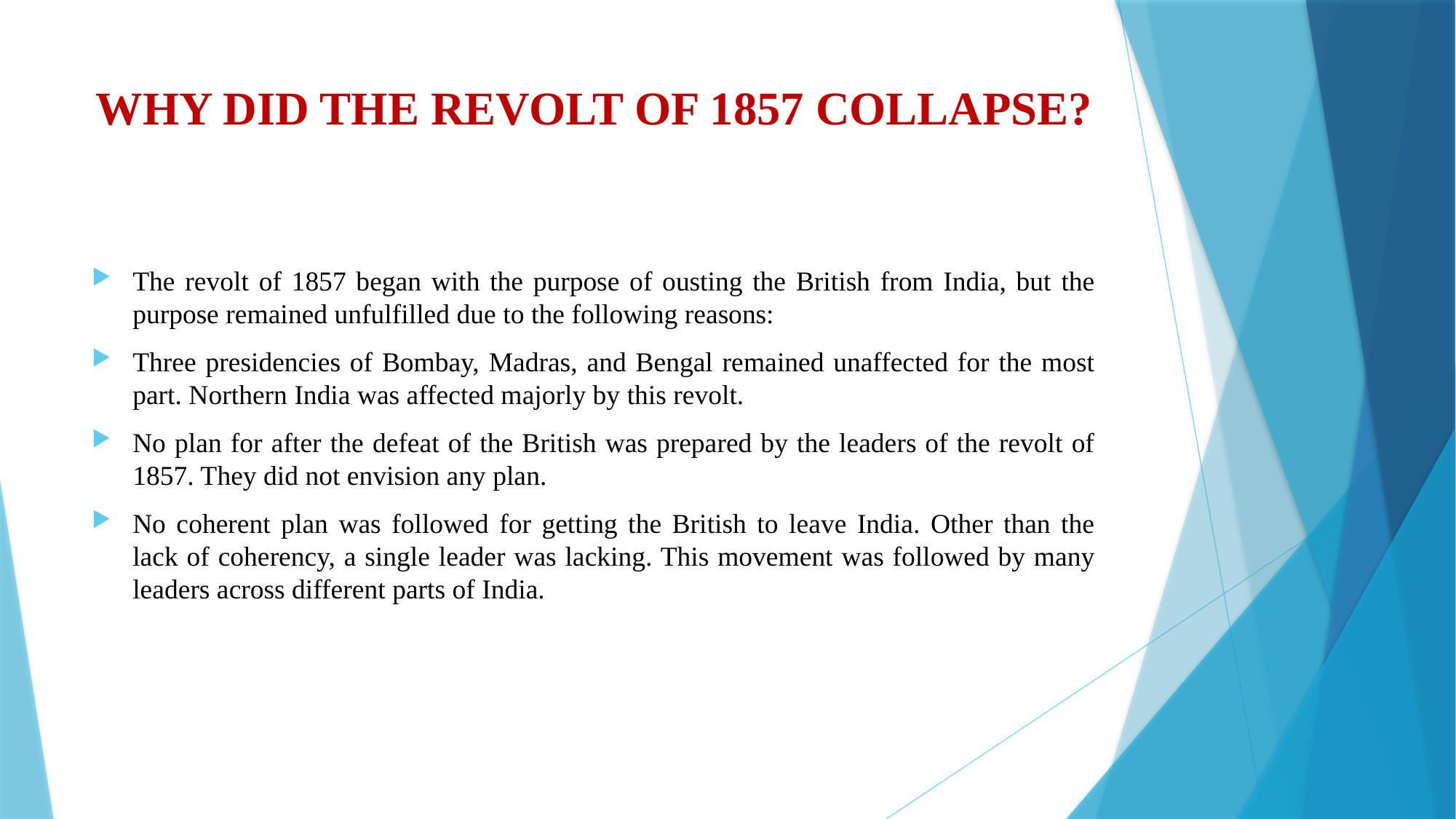

# WHY DID THE REVOLT OF 1857 COLLAPSE?
The revolt of 1857 began with the purpose of ousting the British from India, but the purpose remained unfulfilled due to the following reasons:
Three presidencies of Bombay, Madras, and Bengal remained unaffected for the most part. Northern India was affected majorly by this revolt.
No plan for after the defeat of the British was prepared by the leaders of the revolt of 1857. They did not envision any plan.
No coherent plan was followed for getting the British to leave India. Other than the lack of coherency, a single leader was lacking. This movement was followed by many leaders across different parts of India.